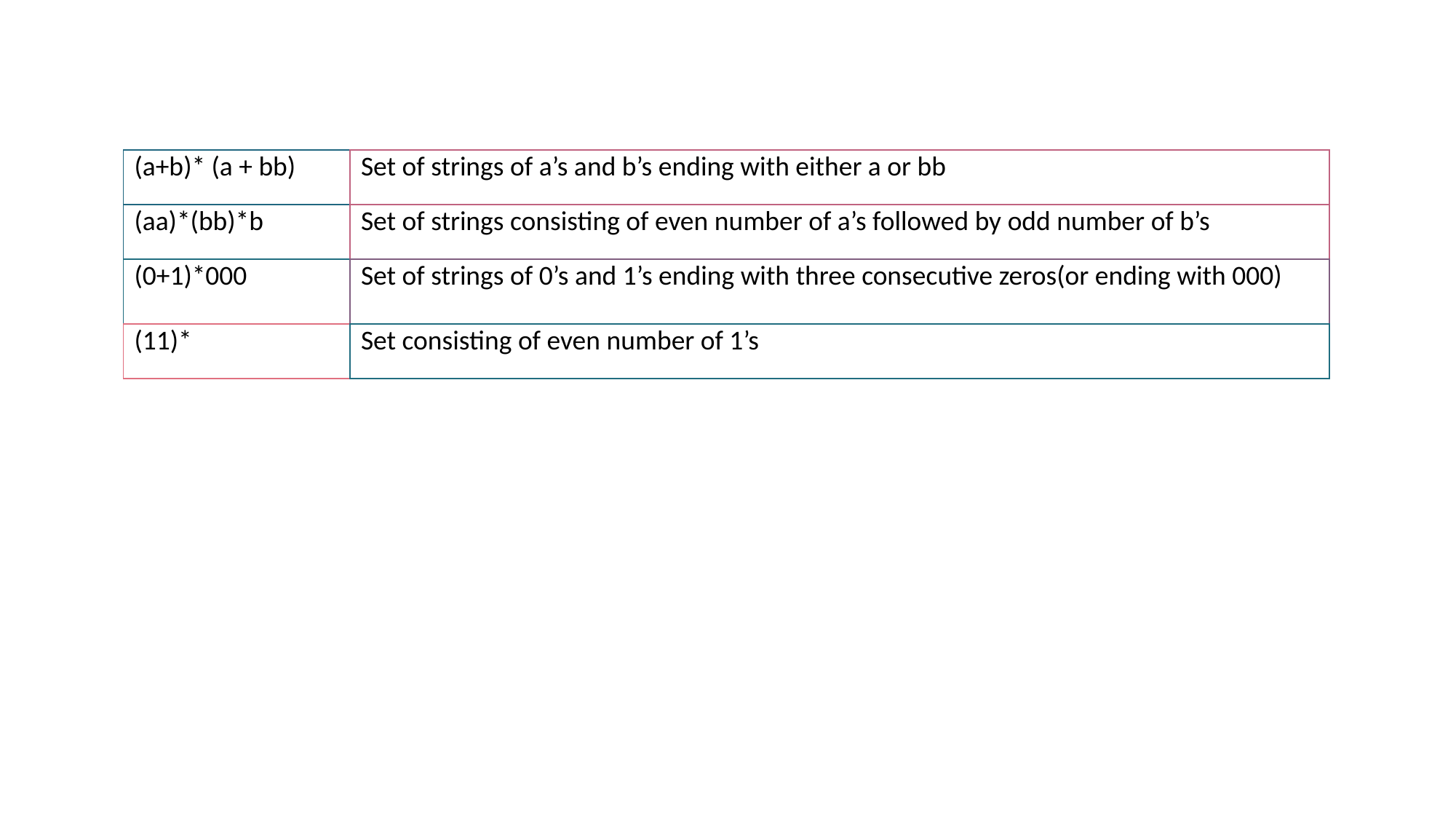

| (a+b)\* (a + bb) | Set of strings of a’s and b’s ending with either a or bb |
| --- | --- |
| (aa)\*(bb)\*b | Set of strings consisting of even number of a’s followed by odd number of b’s |
| (0+1)\*000 | Set of strings of 0’s and 1’s ending with three consecutive zeros(or ending with 000) |
| (11)\* | Set consisting of even number of 1’s |